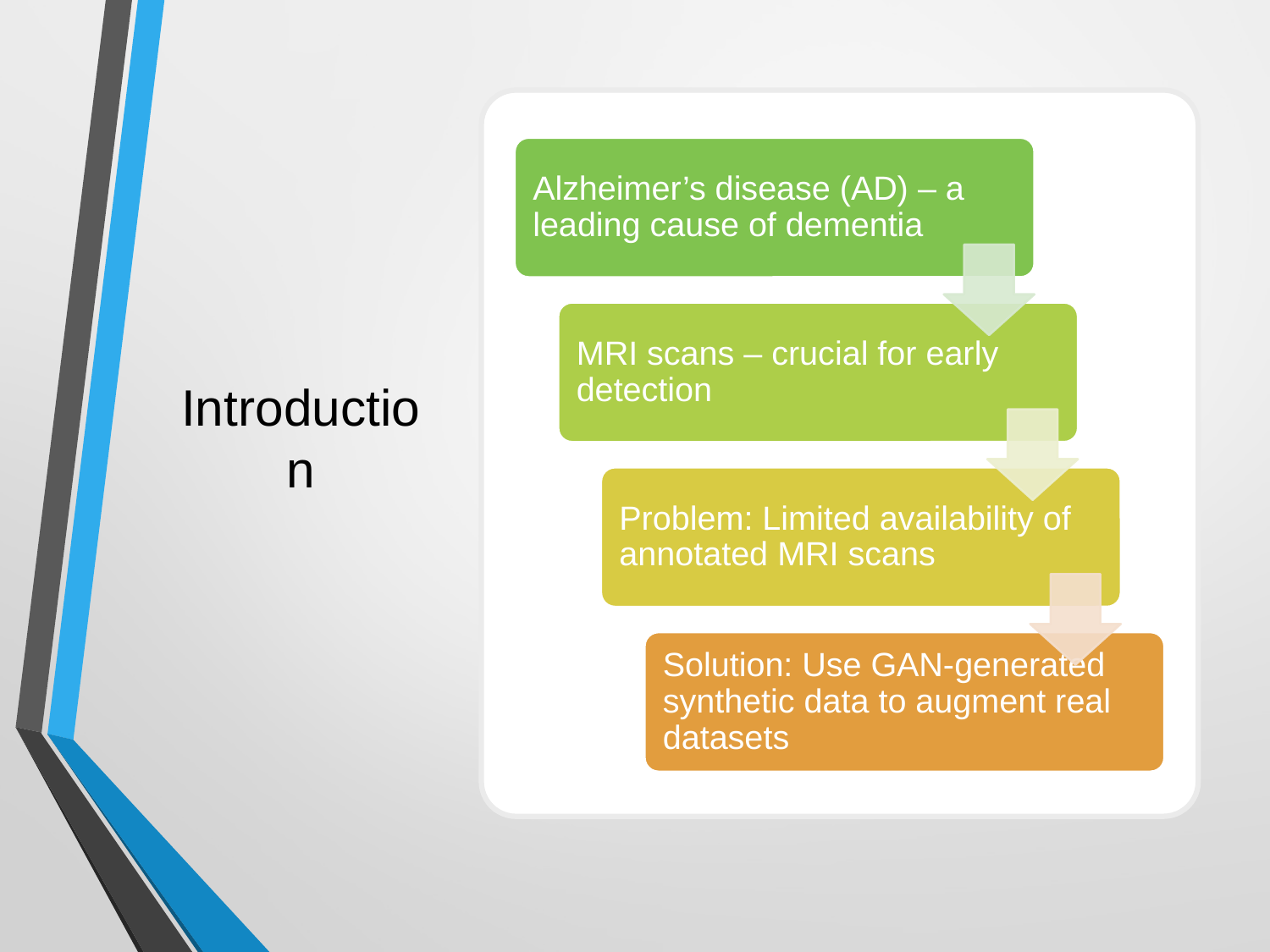

Alzheimer’s disease (AD) – a leading cause of dementia
MRI scans – crucial for early detection
Problem: Limited availability of annotated MRI scans
Solution: Use GAN-generated synthetic data to augment real datasets

# Introduction